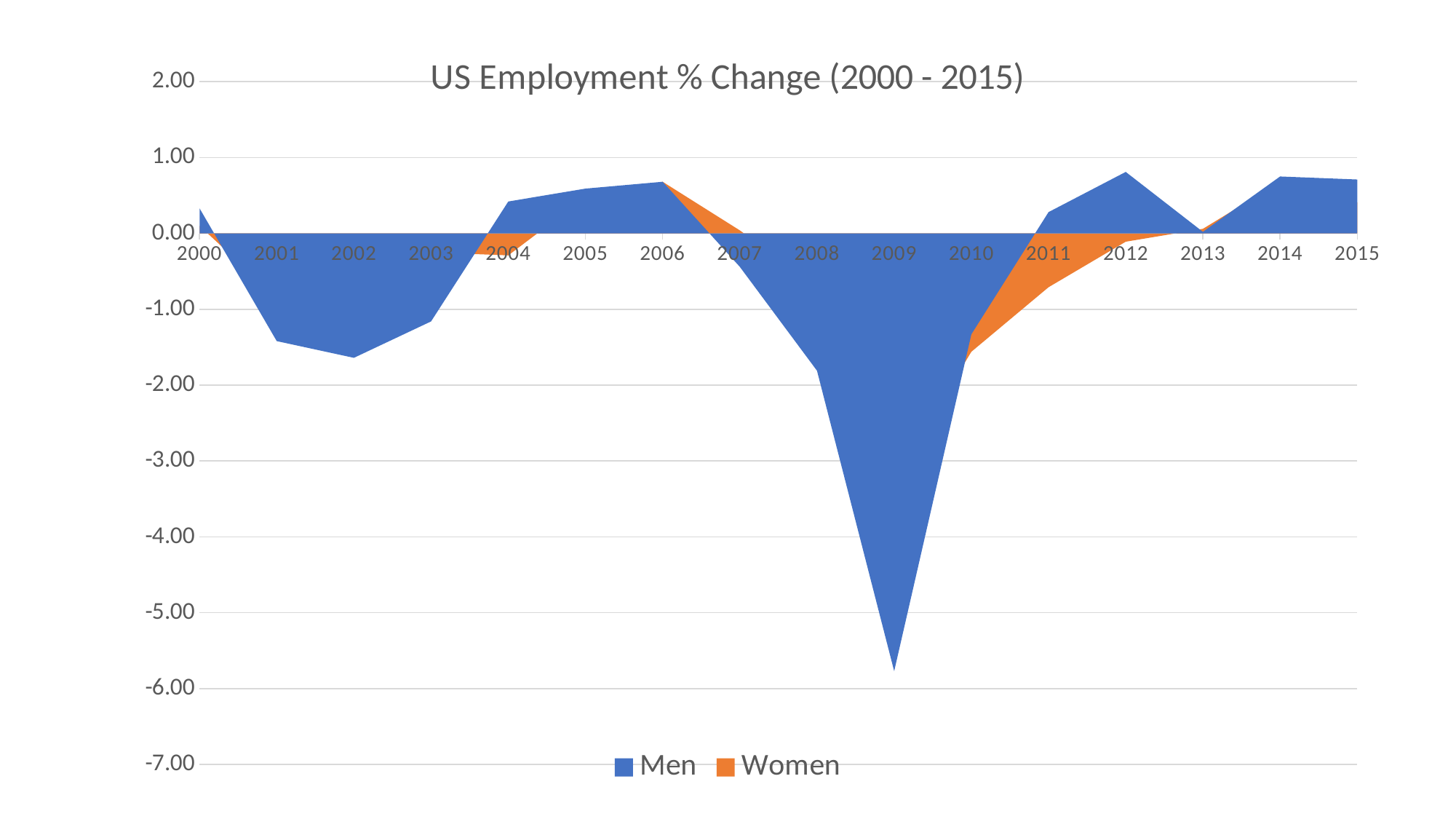

### Chart: US Employment % Change (2000 - 2015)

| Category |  |  |
|---|---|---|
| 2000 | 0.33 | 0.1 |
| 2001 | -1.42 | -0.85 |
| 2002 | -1.64 | -1.28 |
| 2003 | -1.16 | -0.25 |
| 2004 | 0.42 | -0.29 |
| 2005 | 0.59 | 0.48 |
| 2006 | 0.68 | 0.68 |
| 2007 | -0.44 | 0.04 |
| 2008 | -1.81 | -0.69 |
| 2009 | -5.77 | -3.25 |
| 2010 | -1.33 | -1.56 |
| 2011 | 0.28 | -0.71 |
| 2012 | 0.81 | -0.11 |
| 2013 | 0.02 | 0.06 |
| 2014 | 0.75 | 0.68 |
| 2015 | 0.71 | 0.41 |